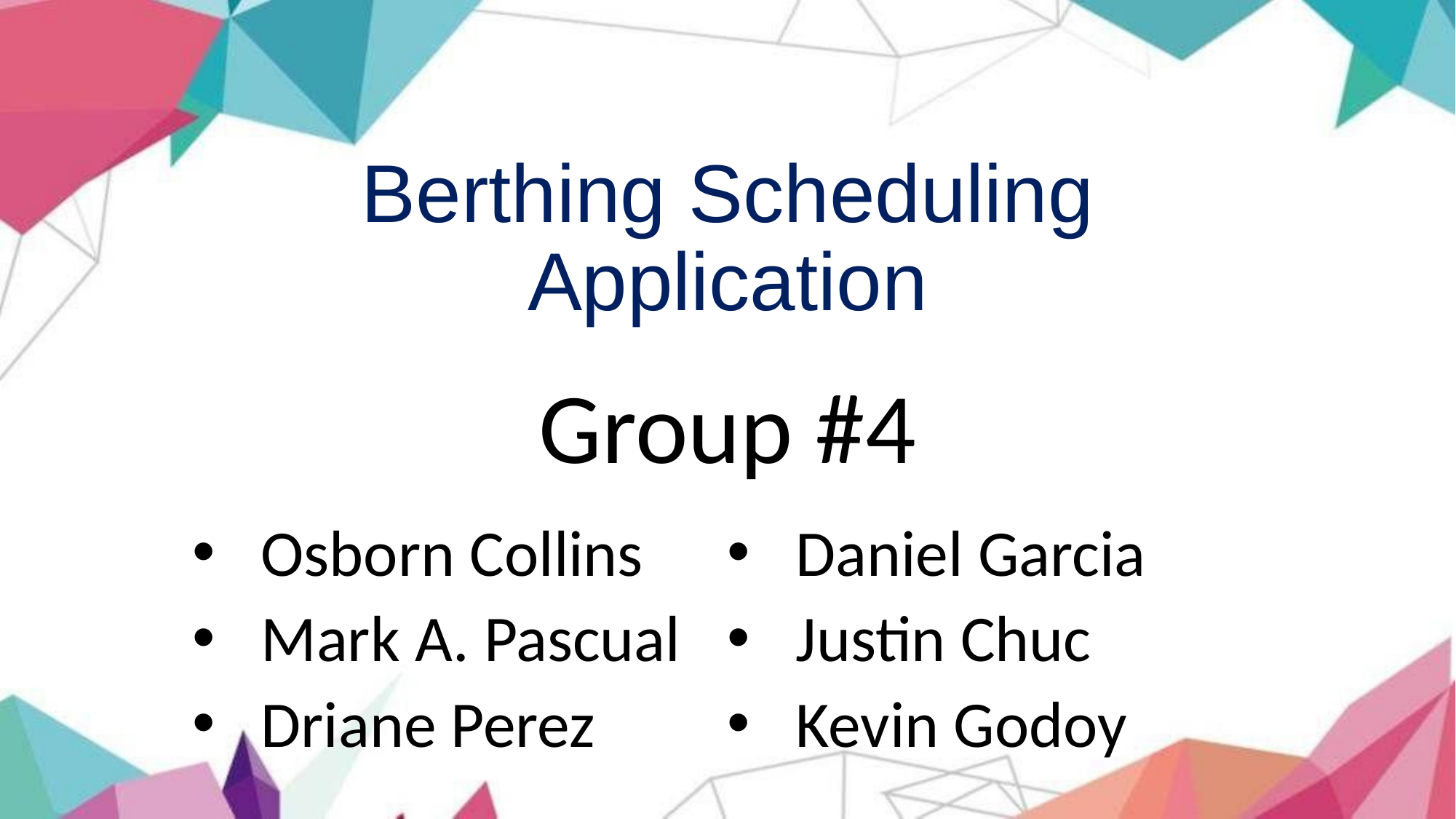

# Berthing Scheduling Application
Group #4
Osborn Collins
Mark A. Pascual
Driane Perez
Daniel Garcia
Justin Chuc
Kevin Godoy